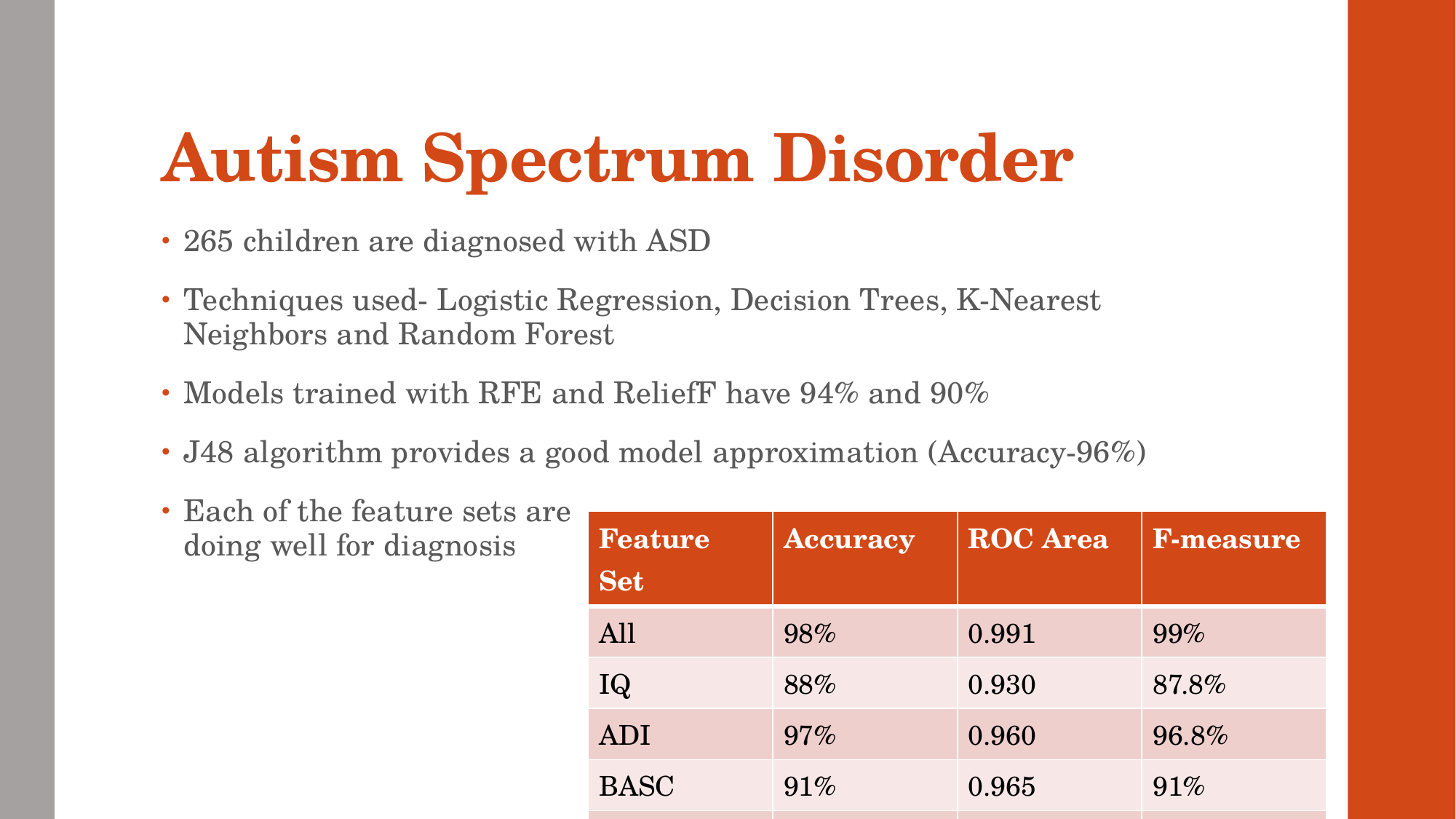

# Autism Spectrum Disorder
265 children are diagnosed with ASD
Techniques used- Logistic Regression, Decision Trees, K-Nearest Neighbors and Random Forest
Models trained with RFE and ReliefF have 94% and 90%
J48 algorithm provides a good model approximation (Accuracy-96%)
Each of the feature sets are                                                             doing well for diagnosis
| Feature Set | Accuracy | ROC Area | F-measure |
| --- | --- | --- | --- |
| All | 98% | 0.991 | 99% |
| IQ | 88% | 0.930 | 87.8% |
| ADI | 97% | 0.960 | 96.8% |
| BASC | 91% | 0.965 | 91% |
| VINE | 88% | 0.941 | 88.2% |